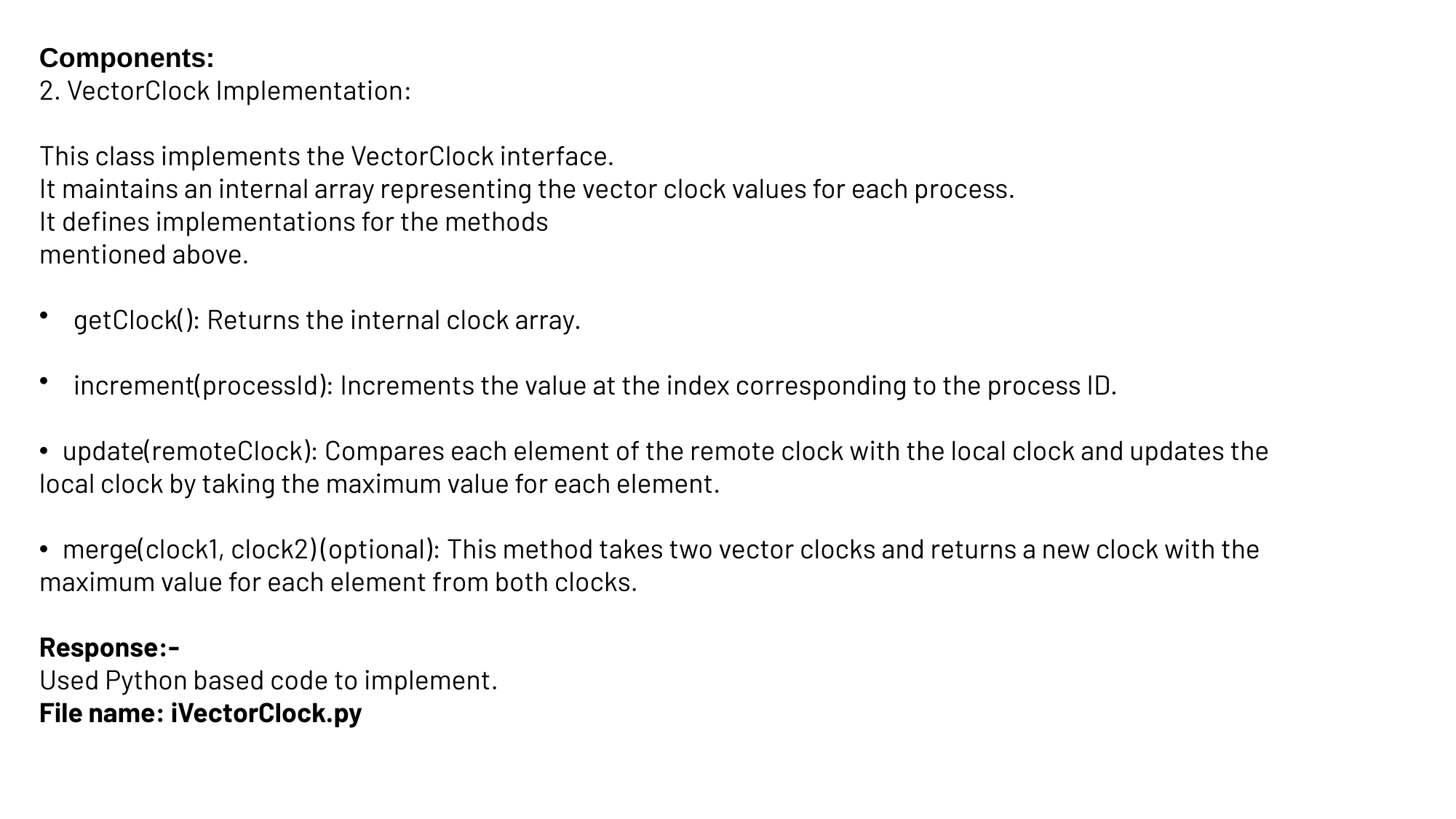

Components:
2. VectorClock Implementation:

This class implements the VectorClock interface.
It maintains an internal array representing the vector clock values for each process.
It defines implementations for the methods
mentioned above.

getClock(): Returns the internal clock array.

increment(processId): Increments the value at the index corresponding to the process ID.

• update(remoteClock): Compares each element of the remote clock with the local clock and updates the
local clock by taking the maximum value for each element.

• merge(clock1, clock2) (optional): This method takes two vector clocks and returns a new clock with the
maximum value for each element from both clocks.

Response:-
Used Python based code to implement.
File name: iVectorClock.py